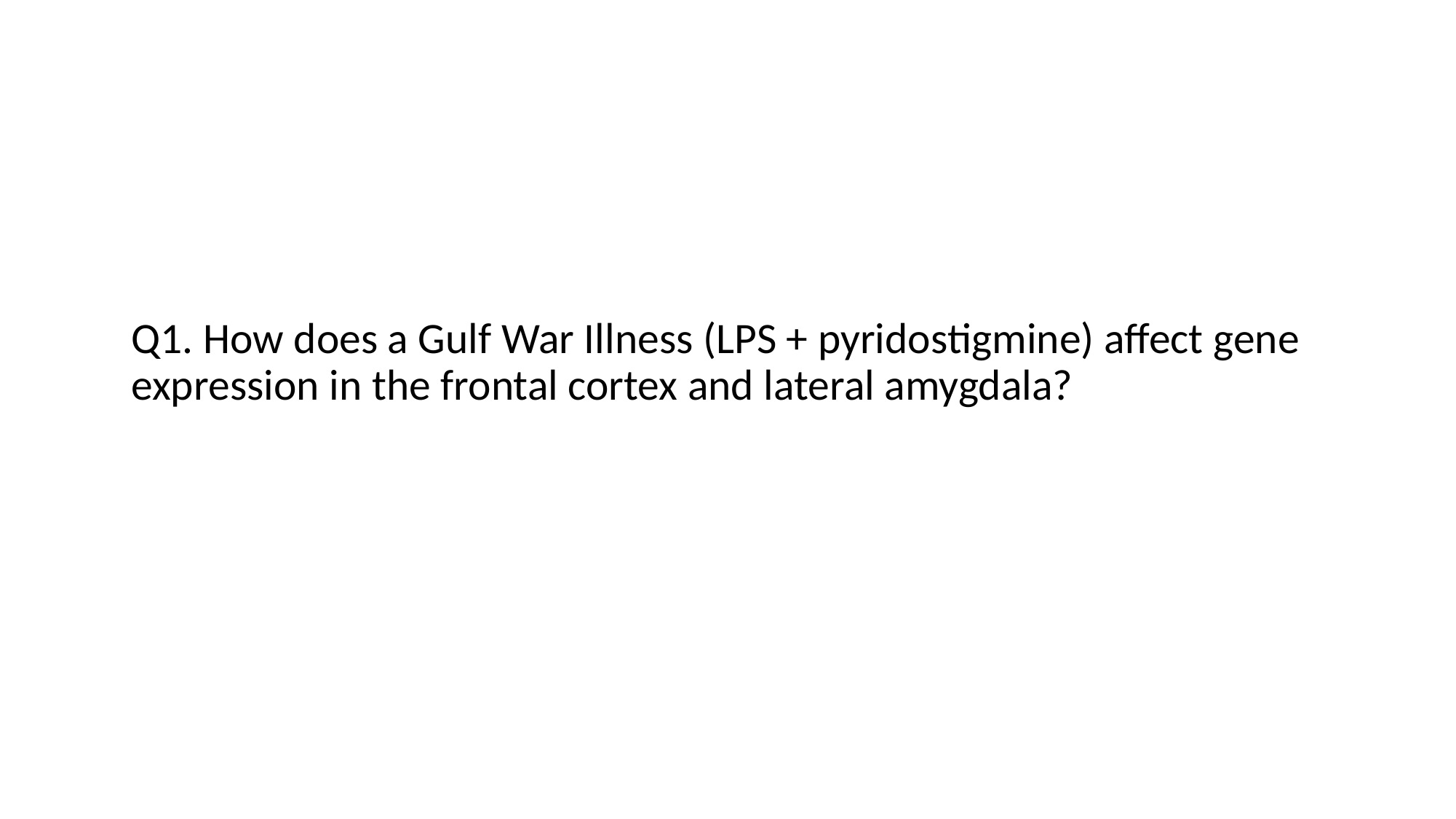

# Q1. How does a Gulf War Illness (LPS + pyridostigmine) affect gene expression in the frontal cortex and lateral amygdala?